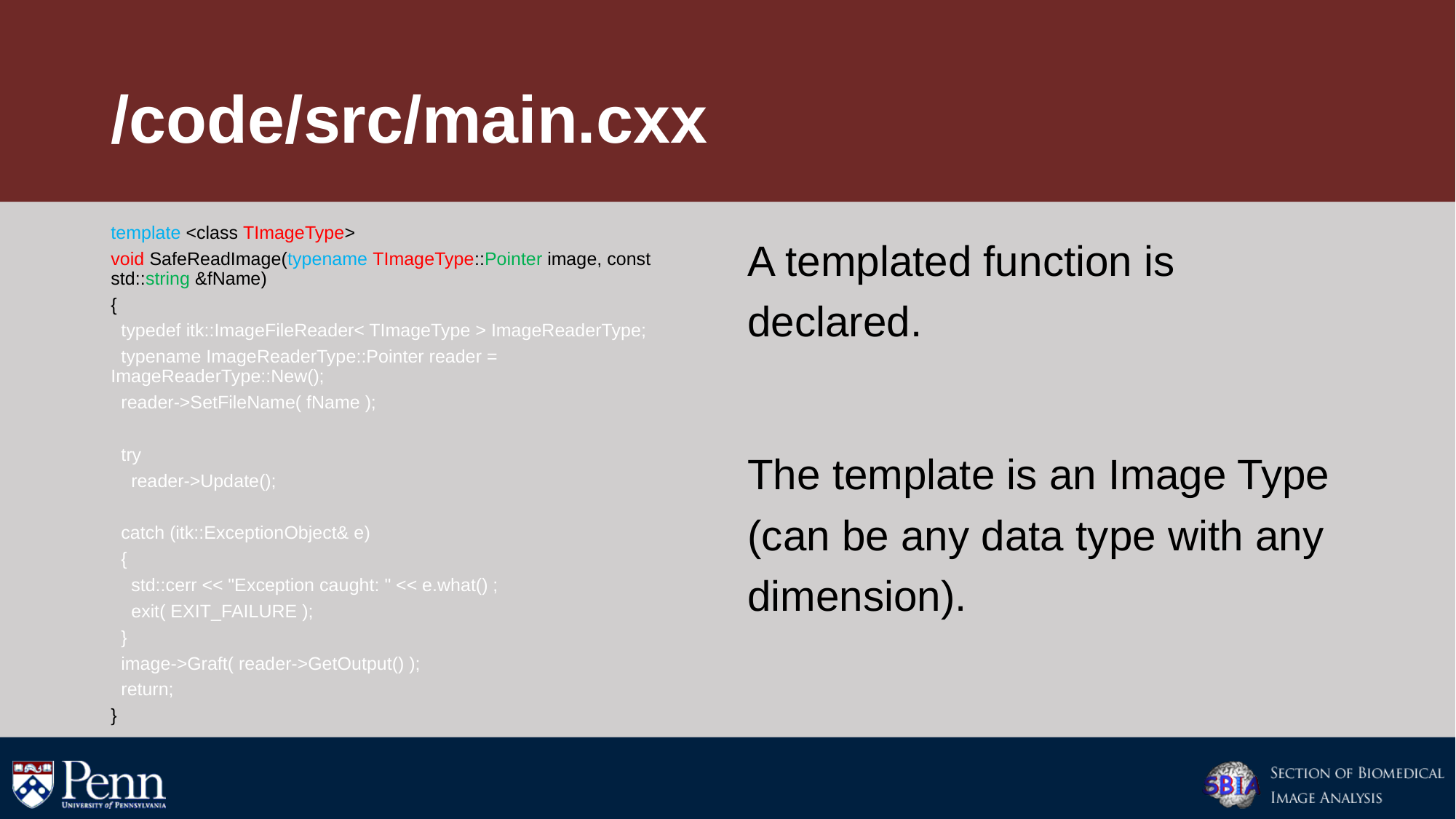

# /code/src/main.cxx
template <class TImageType>
void SafeReadImage(typename TImageType::Pointer image, const std::string &fName)
{
  typedef itk::ImageFileReader< TImageType > ImageReaderType;
  typename ImageReaderType::Pointer reader = ImageReaderType::New();
  reader->SetFileName( fName );

  try
    reader->Update();

  catch (itk::ExceptionObject& e)
  {
    std::cerr << "Exception caught: " << e.what() ;
    exit( EXIT_FAILURE );
  }
  image->Graft( reader->GetOutput() );
  return;
}
A templated function is declared.

The template is an Image Type (can be any data type with any dimension).